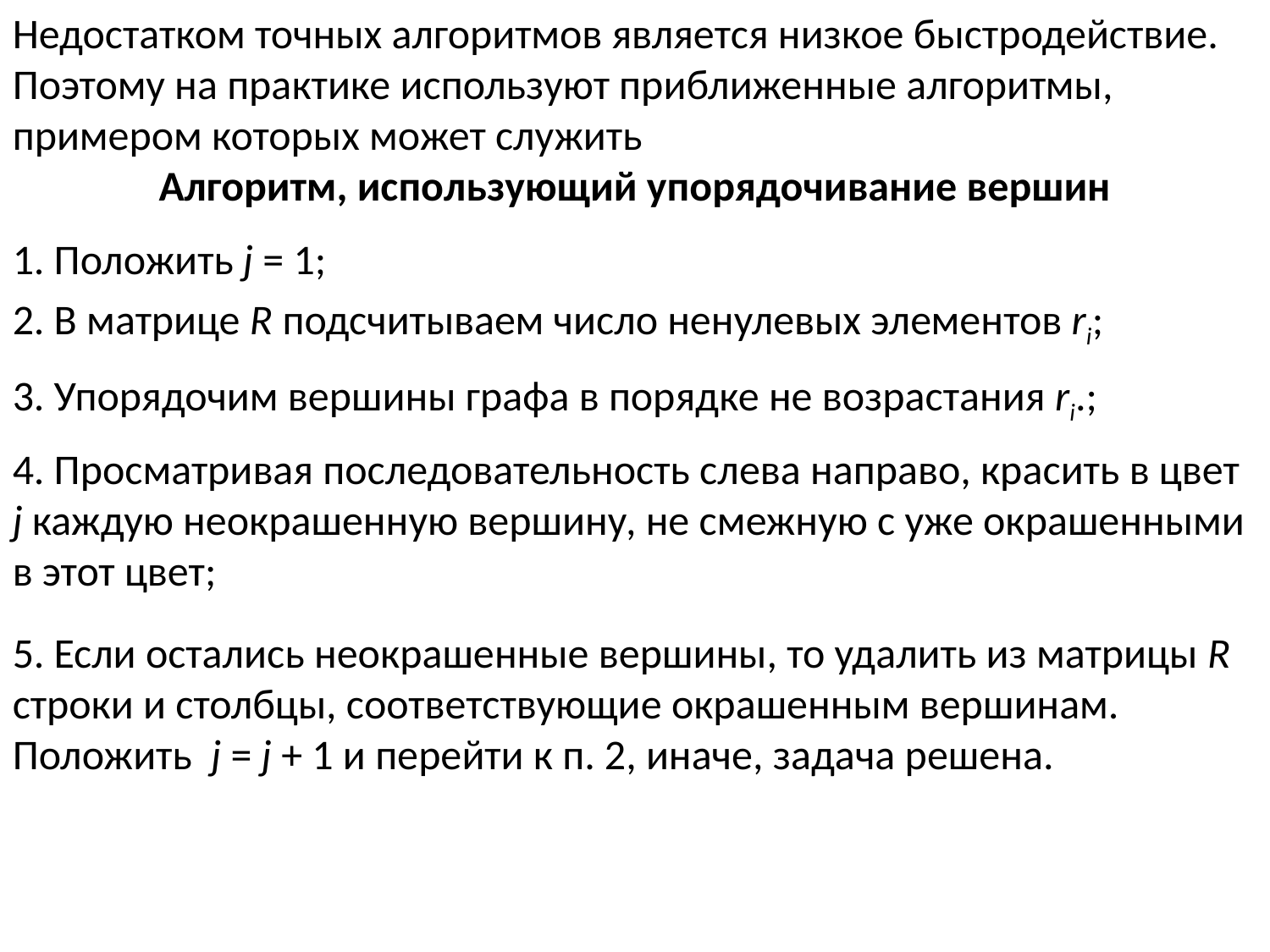

Недостатком точных алгоритмов является низкое быстродействие. Поэтому на практике используют приближенные алгоритмы, примером которых может служить
Алгоритм, использующий упорядочивание вершин
1. Положить j = 1;
2. В матрице R подсчитываем число ненулевых элементов ri;
3. Упорядочим вершины графа в порядке не возрастания ri.;
4. Просматривая последовательность слева направо, красить в цвет j каждую неокрашенную вершину, не смежную с уже окрашенными в этот цвет;
5. Если остались неокрашенные вершины, то удалить из матрицы R строки и столбцы, соответствующие окрашенным вершинам. Положить  j = j + 1 и перейти к п. 2, иначе, задача решена.